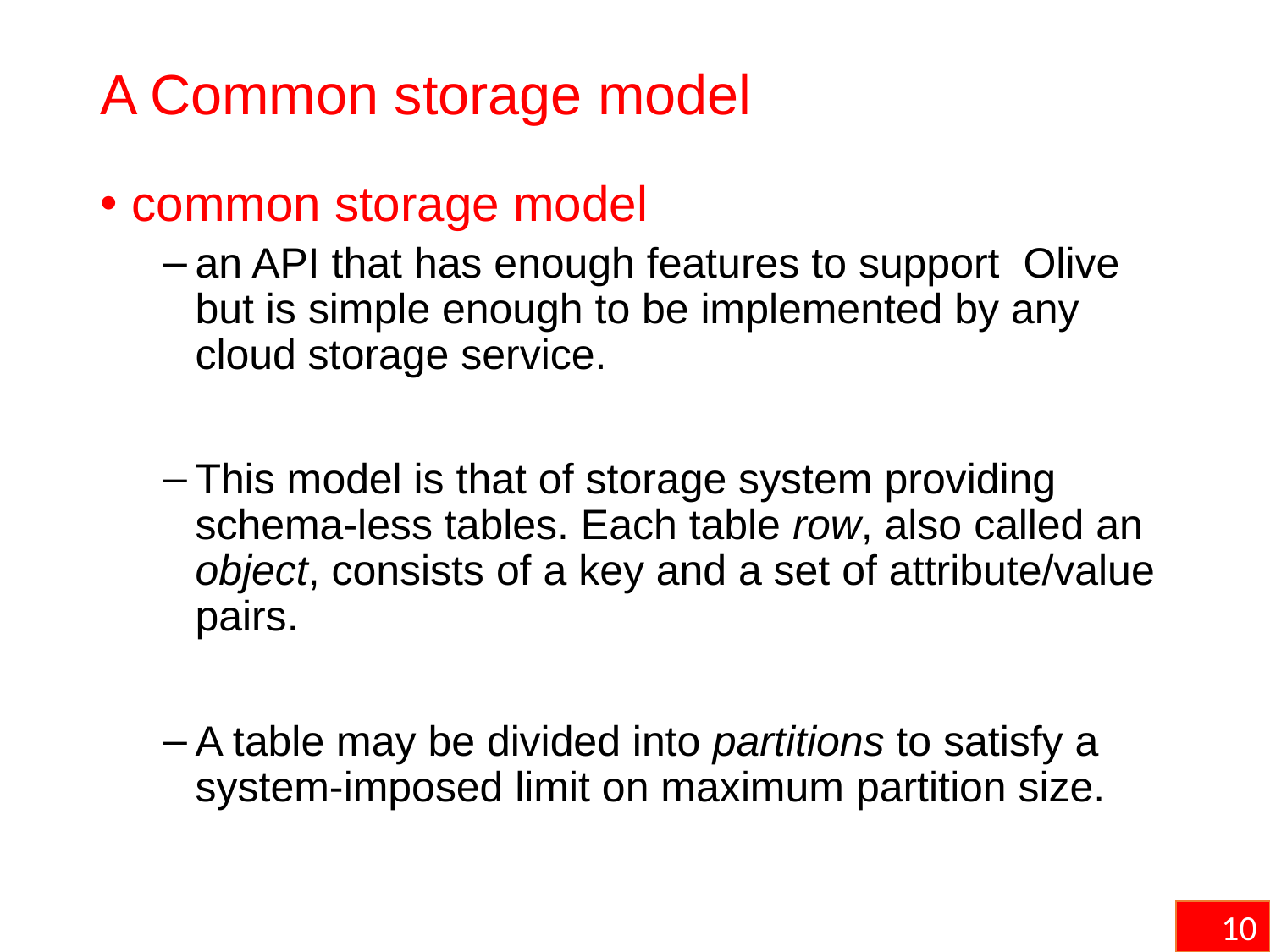

# A Common storage model
common storage model
an API that has enough features to support  Olive but is simple enough to be implemented by any  cloud storage service.

This model is that of storage system providing schema-less tables. Each table row, also called an object, consists of a key and a set of attribute/value pairs.

A table may be divided into partitions to satisfy a system-imposed limit on maximum partition size.

10